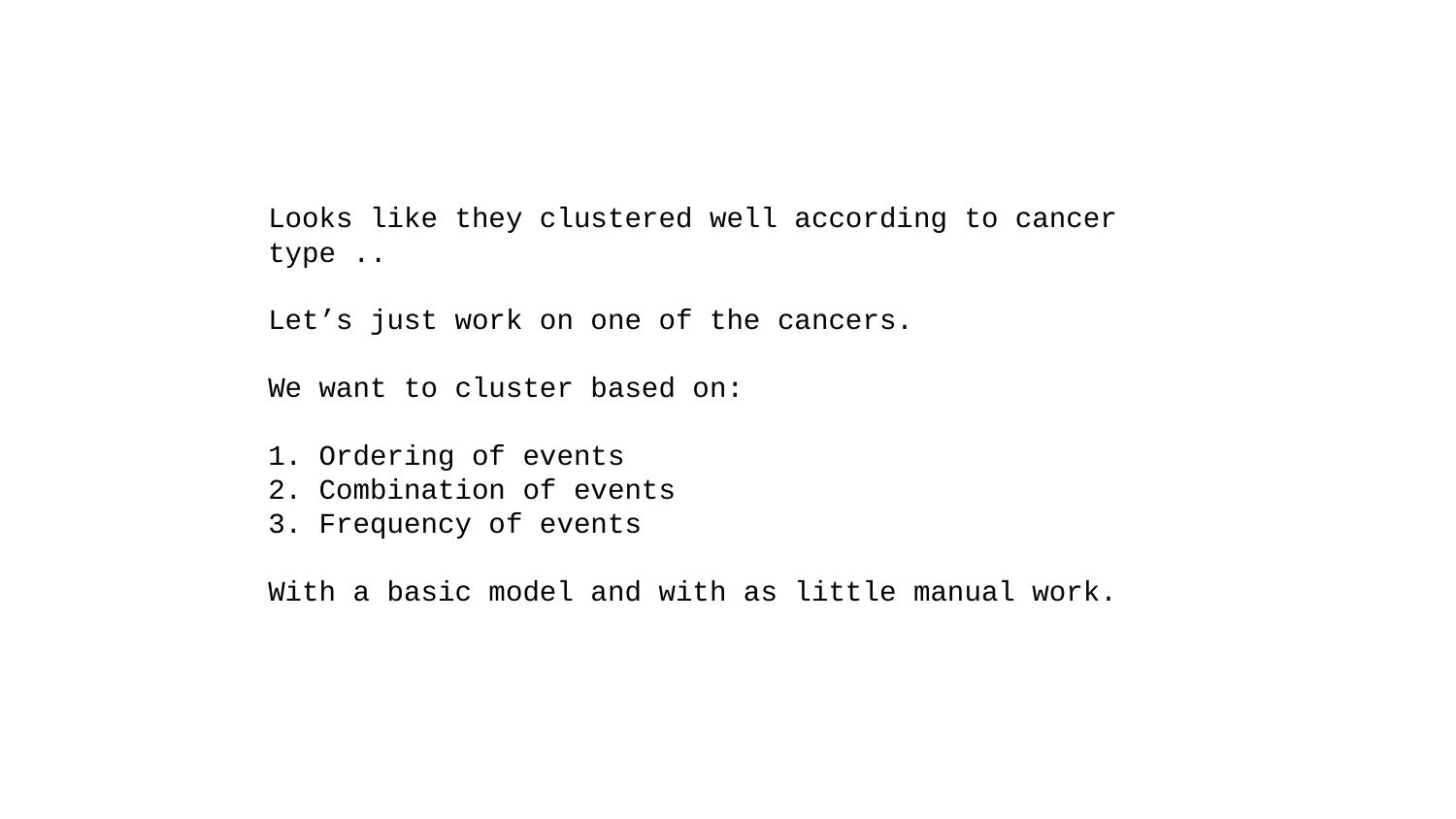

Looks like they clustered well according to cancer type ..

Let’s just work on one of the cancers.

We want to cluster based on:

1. Ordering of events
2. Combination of events
3. Frequency of events

With a basic model and with as little manual work.